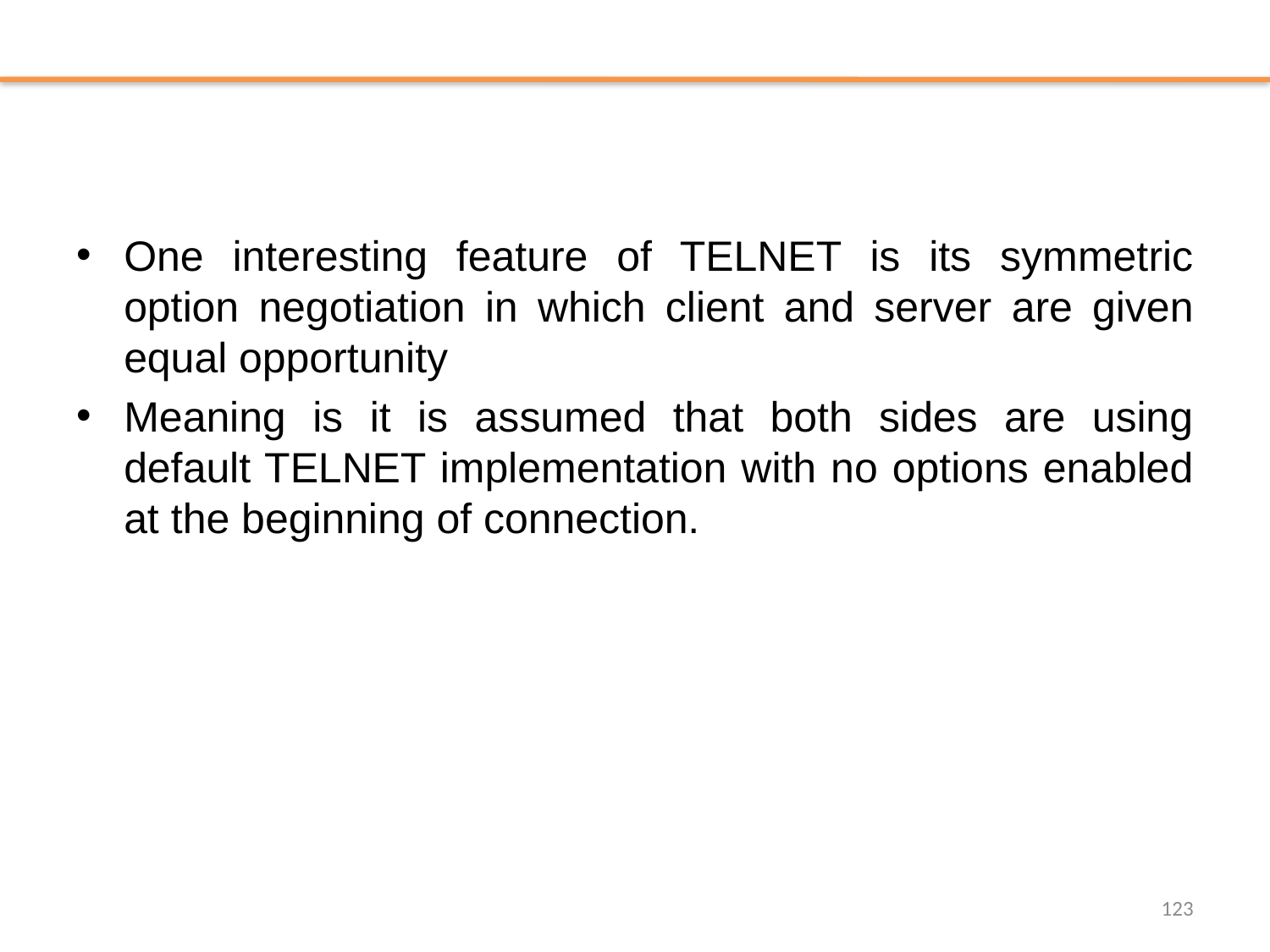

# Symmetry
One interesting feature of TELNET is its symmetric option negotiation in which client and server are given equal opportunity
Meaning is it is assumed that both sides are using default TELNET implementation with no options enabled at the beginning of connection.
123